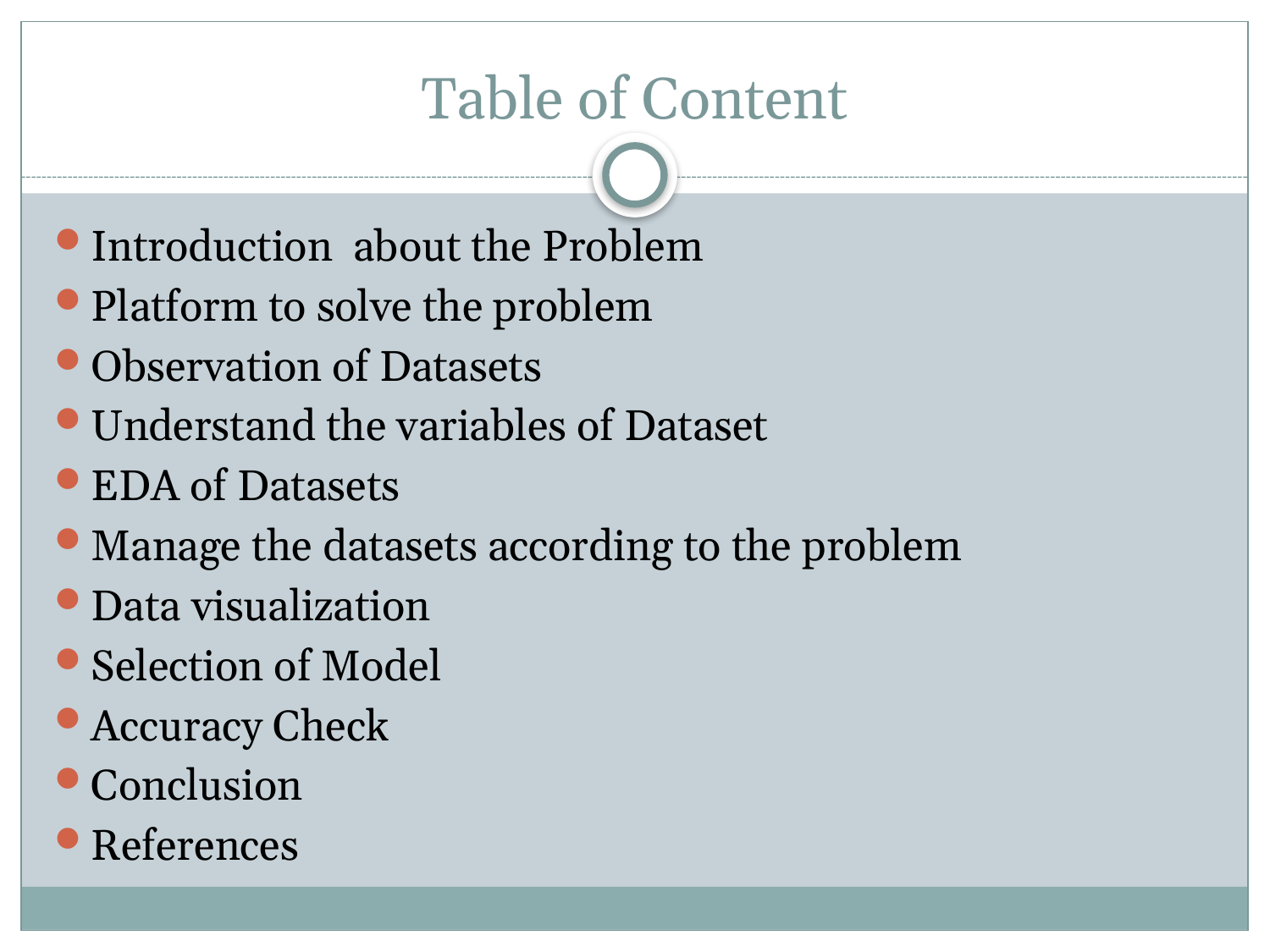

# Table of Content
Introduction  about the Problem
Platform to solve the problem
Observation of Datasets
Understand the variables of Dataset
EDA of Datasets
Manage the datasets according to the problem
Data visualization
Selection of Model
Accuracy Check
Conclusion
References